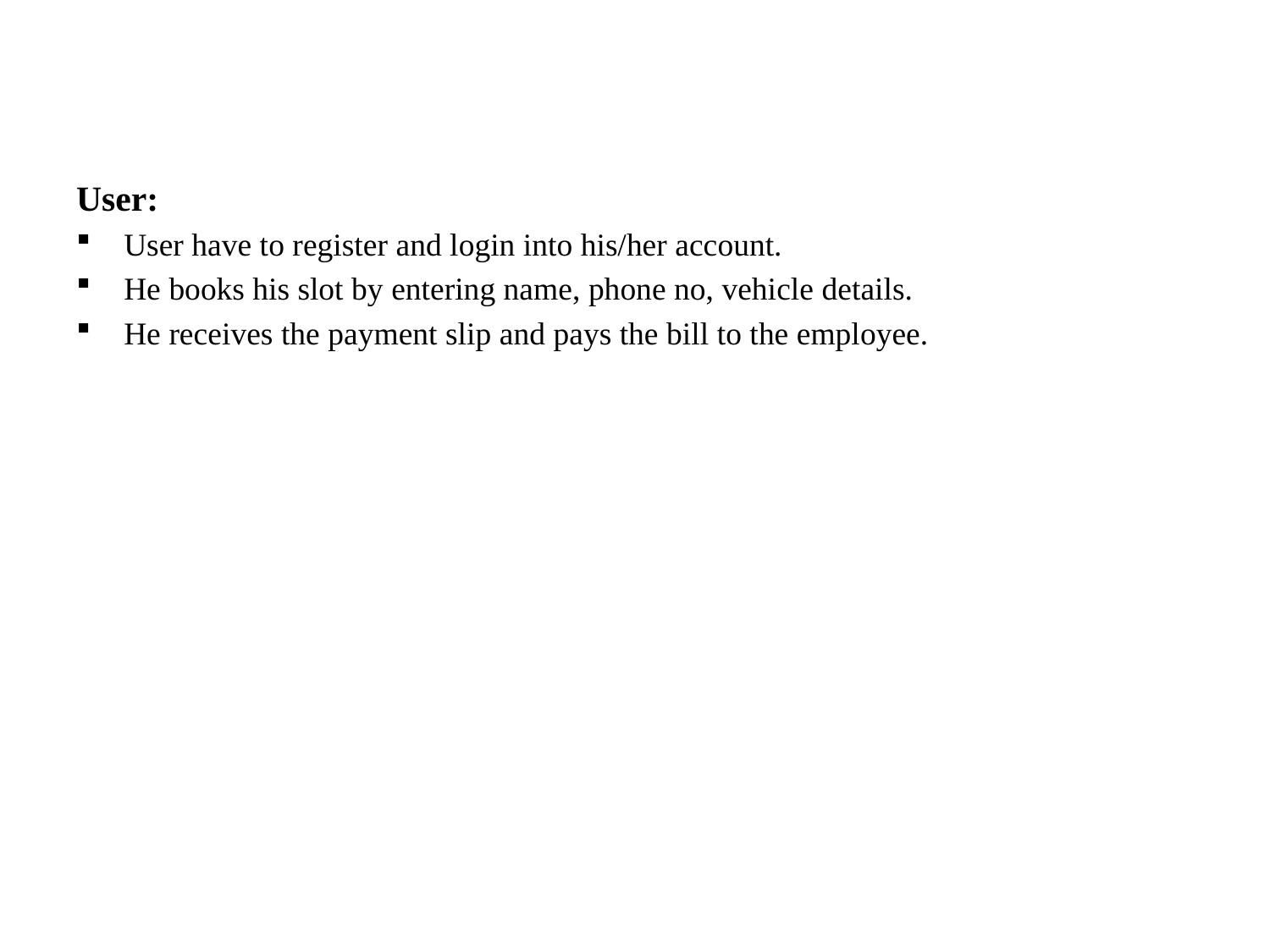

User:
User have to register and login into his/her account.
He books his slot by entering name, phone no, vehicle details.
He receives the payment slip and pays the bill to the employee.